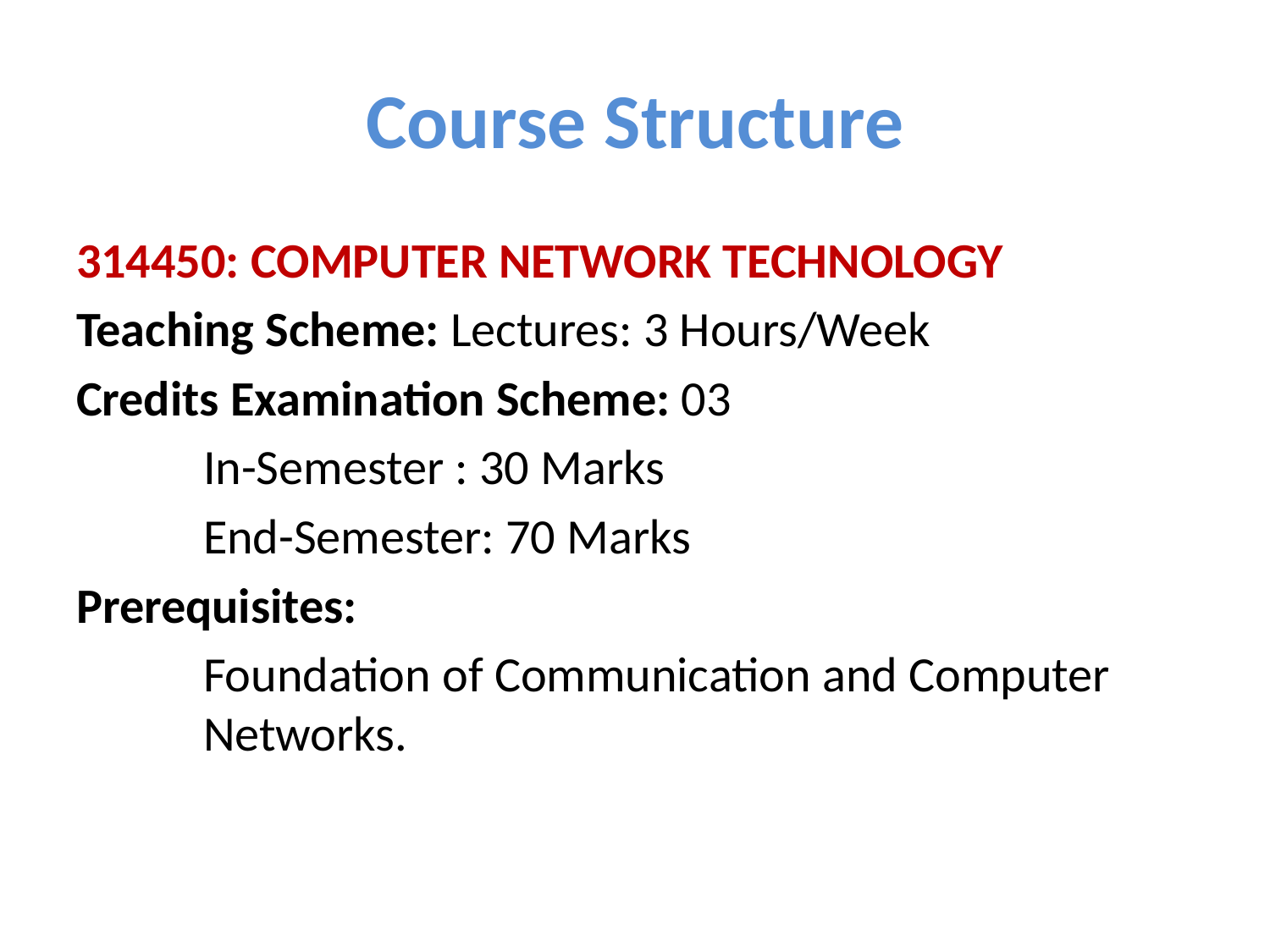

# Course Structure
314450: COMPUTER NETWORK TECHNOLOGY
Teaching Scheme: Lectures: 3 Hours/Week
Credits Examination Scheme: 03
	In-Semester : 30 Marks
	End-Semester: 70 Marks
Prerequisites:
	Foundation of Communication and Computer 	Networks.